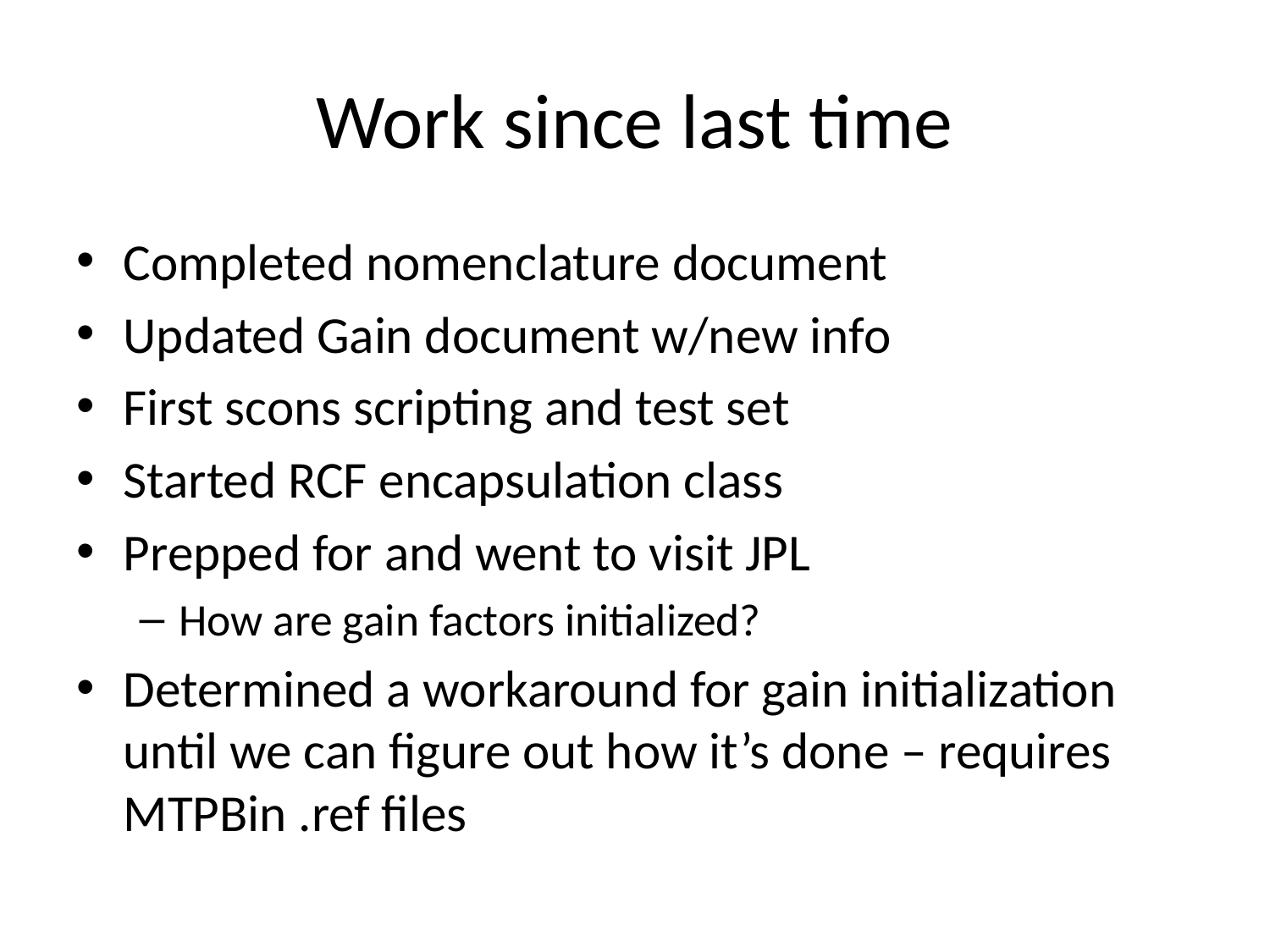

# Work since last time
Completed nomenclature document
Updated Gain document w/new info
First scons scripting and test set
Started RCF encapsulation class
Prepped for and went to visit JPL
How are gain factors initialized?
Determined a workaround for gain initialization until we can figure out how it’s done – requires MTPBin .ref files